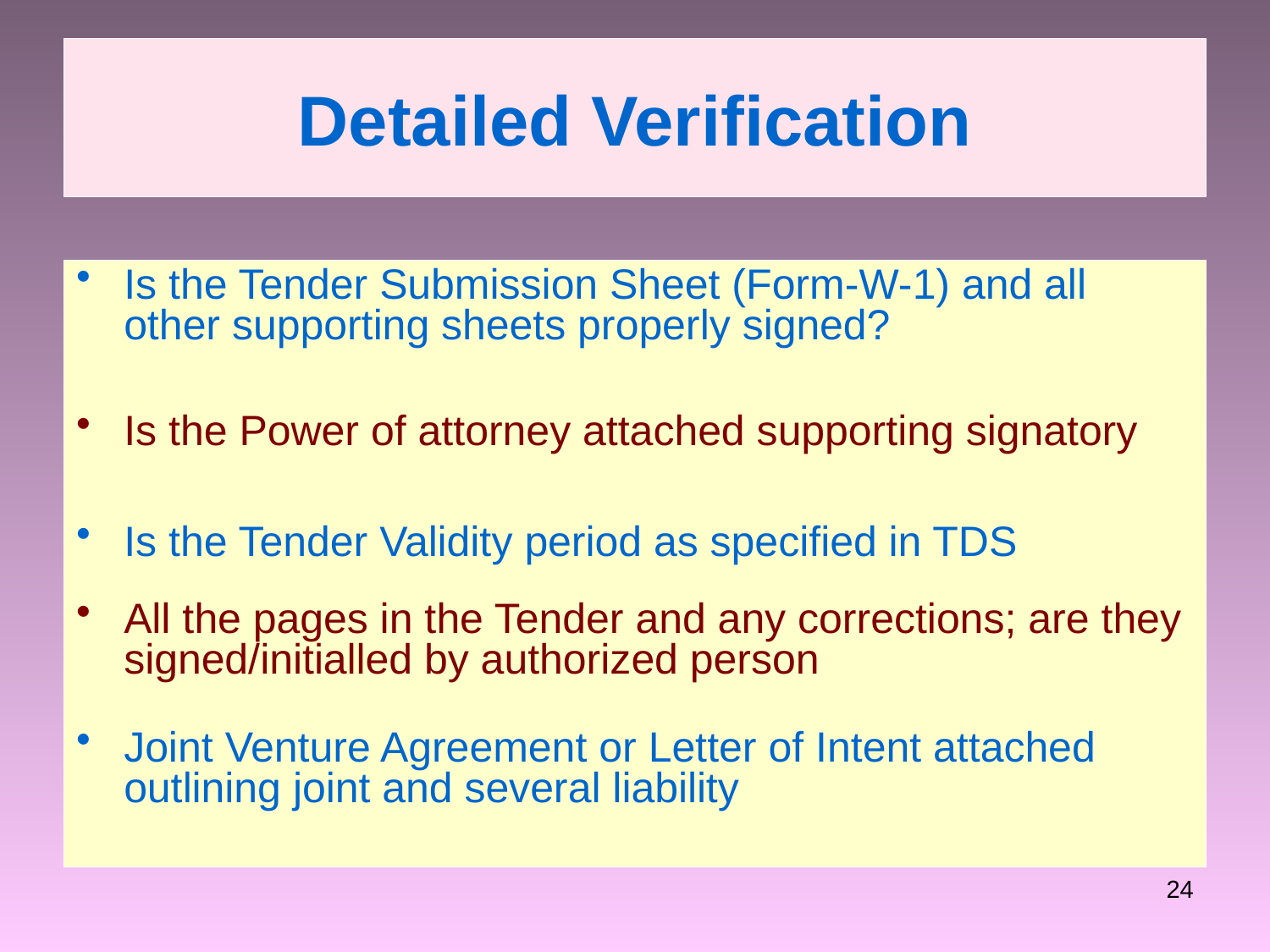

# Detailed Verification
Is the Tender Submission Sheet (Form-W-1) and all other supporting sheets properly signed?

Is the Power of attorney attached supporting signatory

Is the Tender Validity period as specified in TDS

All the pages in the Tender and any corrections; are they signed/initialled by authorized person

Joint Venture Agreement or Letter of Intent attached outlining joint and several liability
24